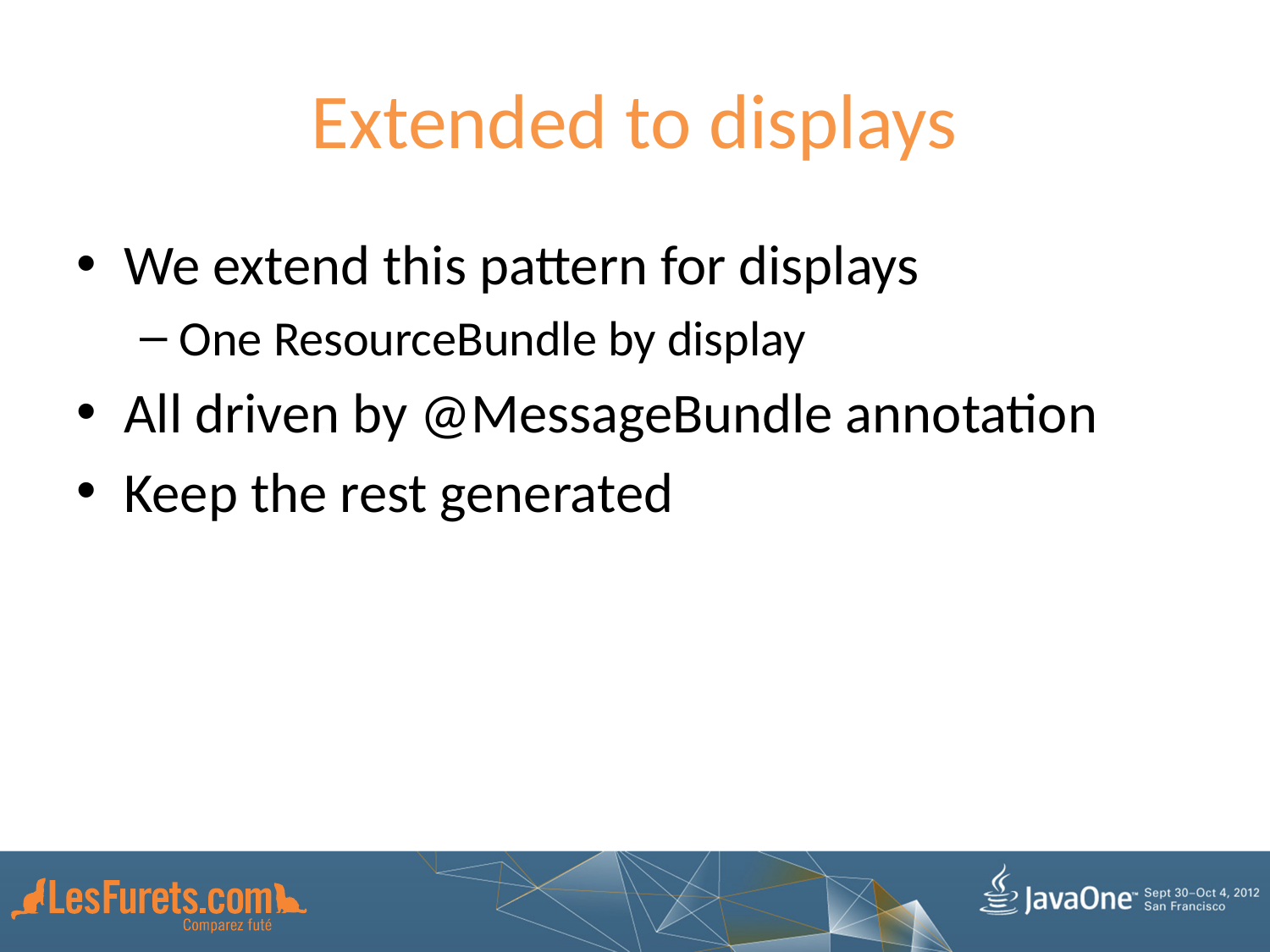

# Extended to displays
We extend this pattern for displays
One ResourceBundle by display
All driven by @MessageBundle annotation
Keep the rest generated